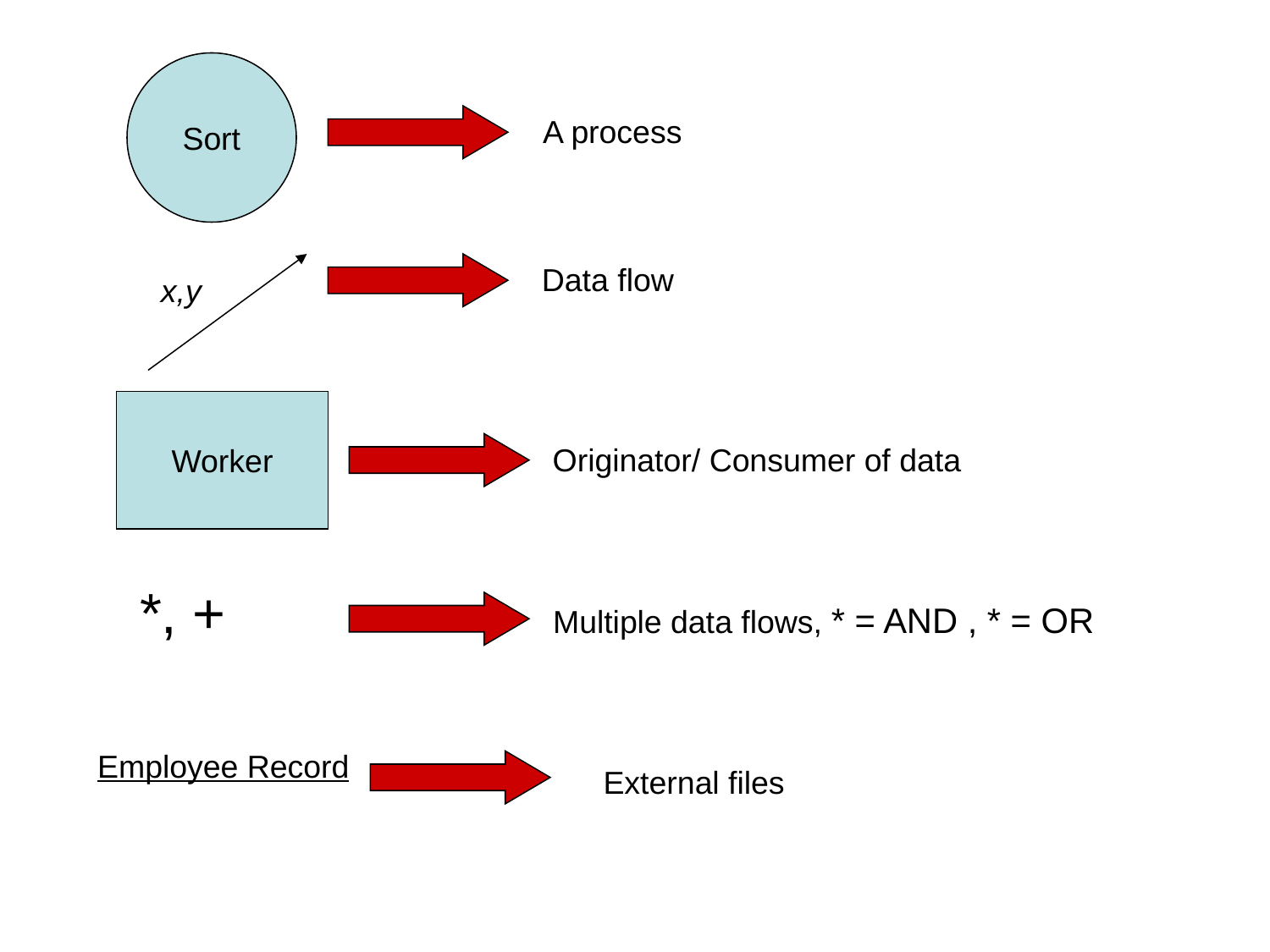

Sort

A process

Data flow
x,y
Worker

Originator/ Consumer of data
*, +

Multiple data flows, * = AND , * = OR
Employee Record

External files